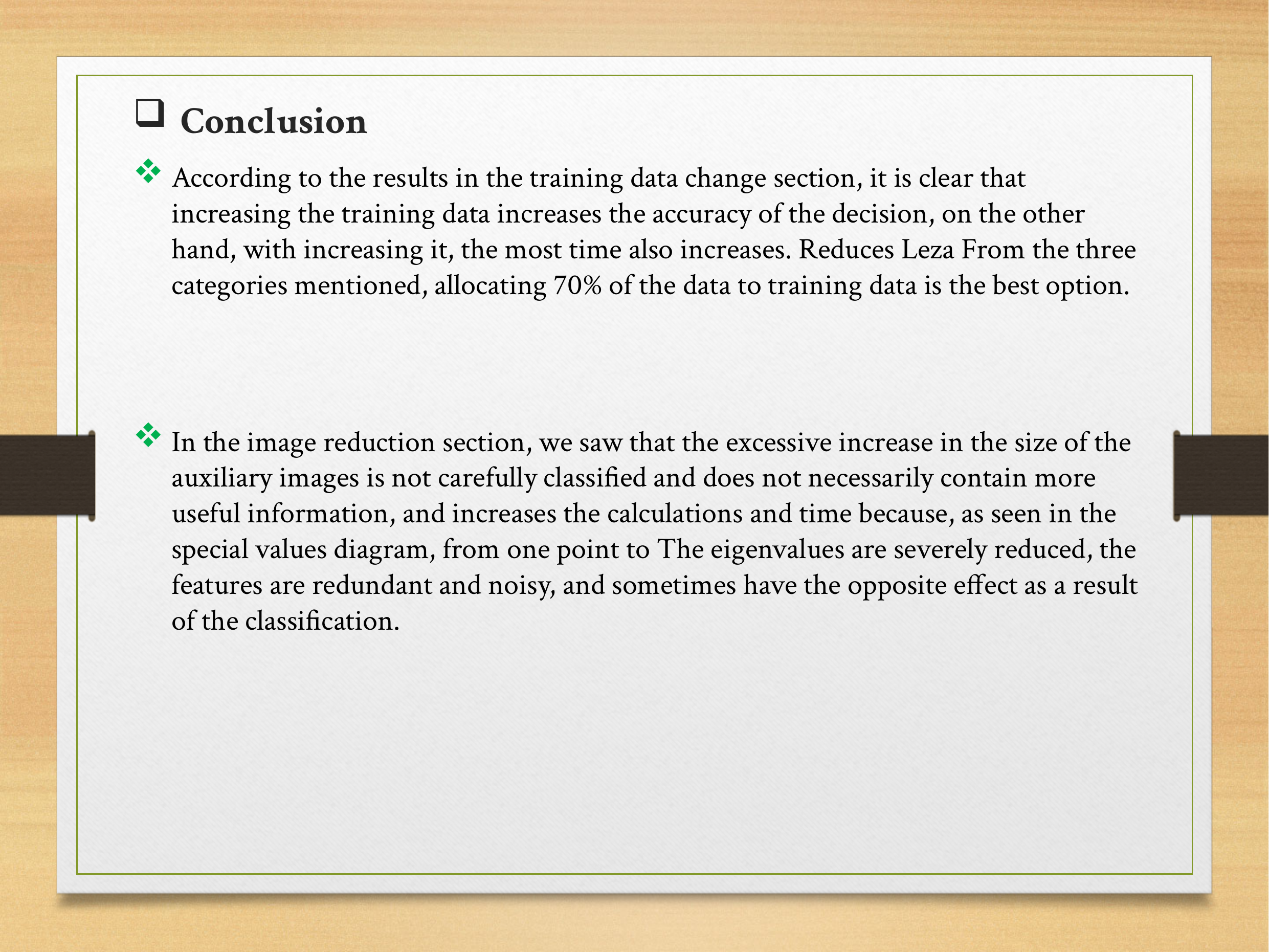

# Conclusion
According to the results in the training data change section, it is clear that increasing the training data increases the accuracy of the decision, on the other hand, with increasing it, the most time also increases. Reduces Leza From the three categories mentioned, allocating 70% of the data to training data is the best option.

In the image reduction section, we saw that the excessive increase in the size of the auxiliary images is not carefully classified and does not necessarily contain more useful information, and increases the calculations and time because, as seen in the special values diagram, from one point to The eigenvalues are severely reduced, the features are redundant and noisy, and sometimes have the opposite effect as a result of the classification.